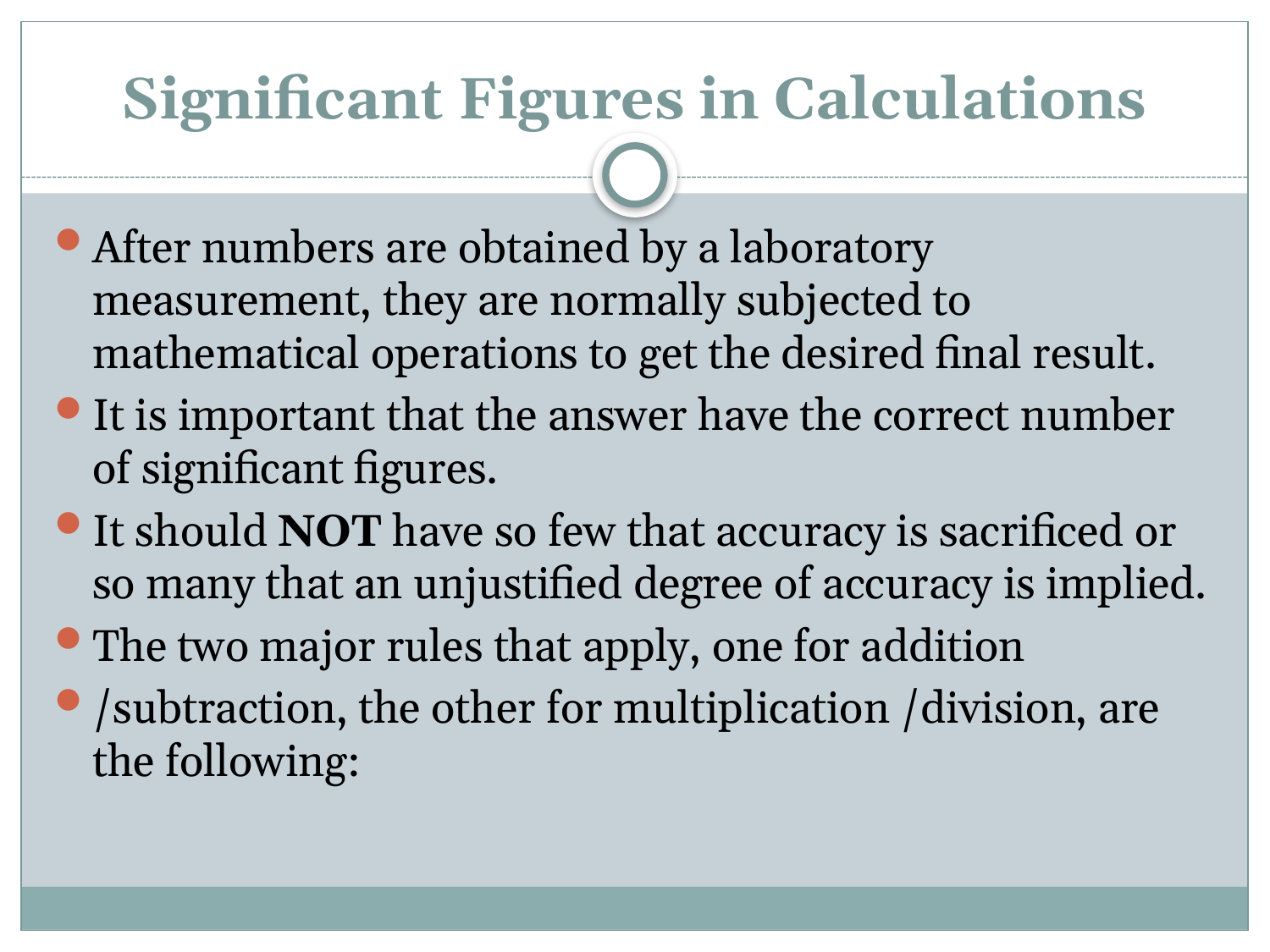

# Significant Figures in Calculations
After numbers are obtained by a laboratory measurement, they are normally subjected to mathematical operations to get the desired final result.
It is important that the answer have the correct number of significant figures.
It should NOT have so few that accuracy is sacrificed or so many that an unjustified degree of accuracy is implied.
The two major rules that apply, one for addition
/subtraction, the other for multiplication /division, are the following: